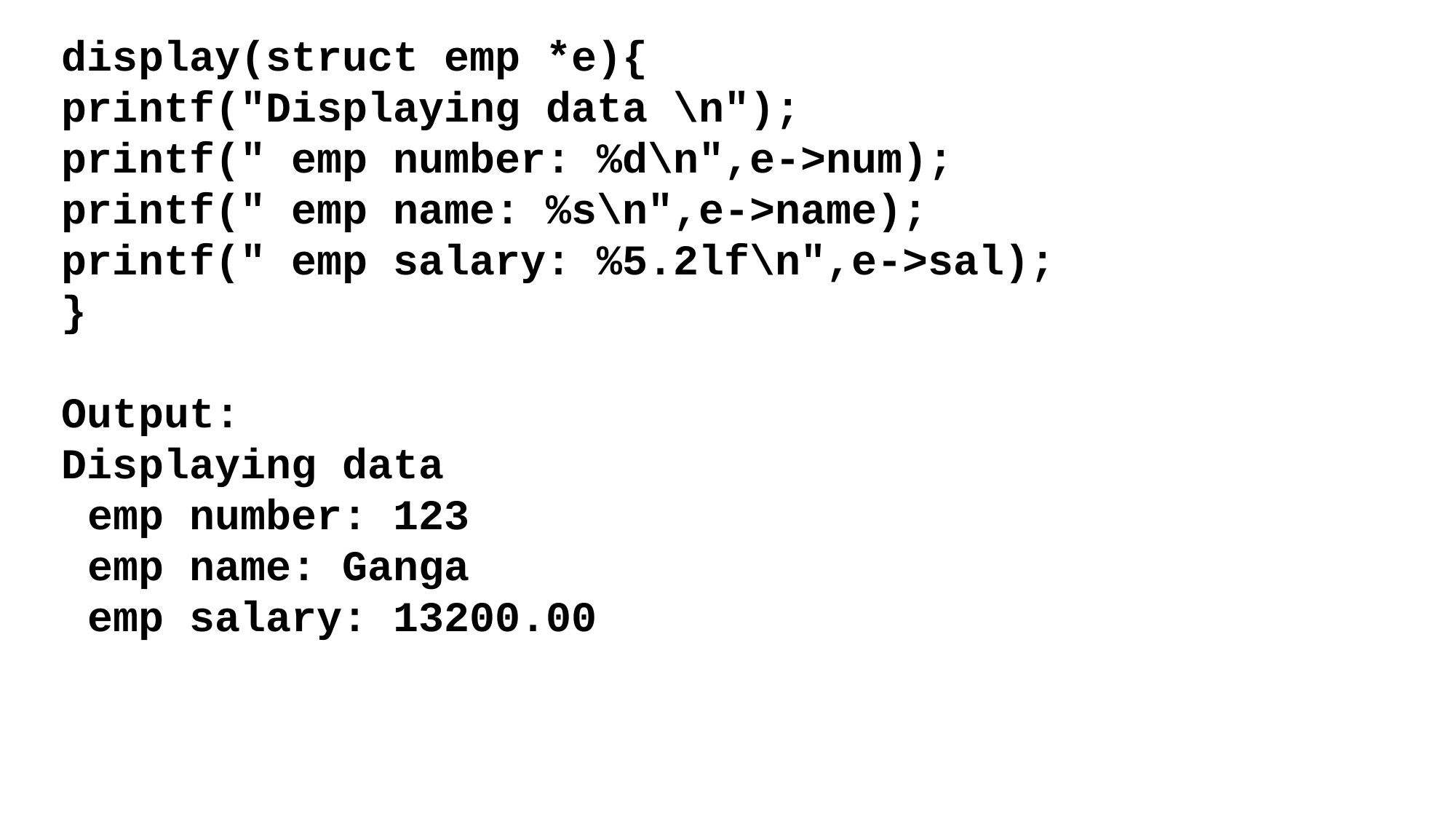

display(struct emp *e){
printf("Displaying data \n");
printf(" emp number: %d\n",e->num);
printf(" emp name: %s\n",e->name);
printf(" emp salary: %5.2lf\n",e->sal);
}

Output:
Displaying data
 emp number: 123
 emp name: Ganga
 emp salary: 13200.00